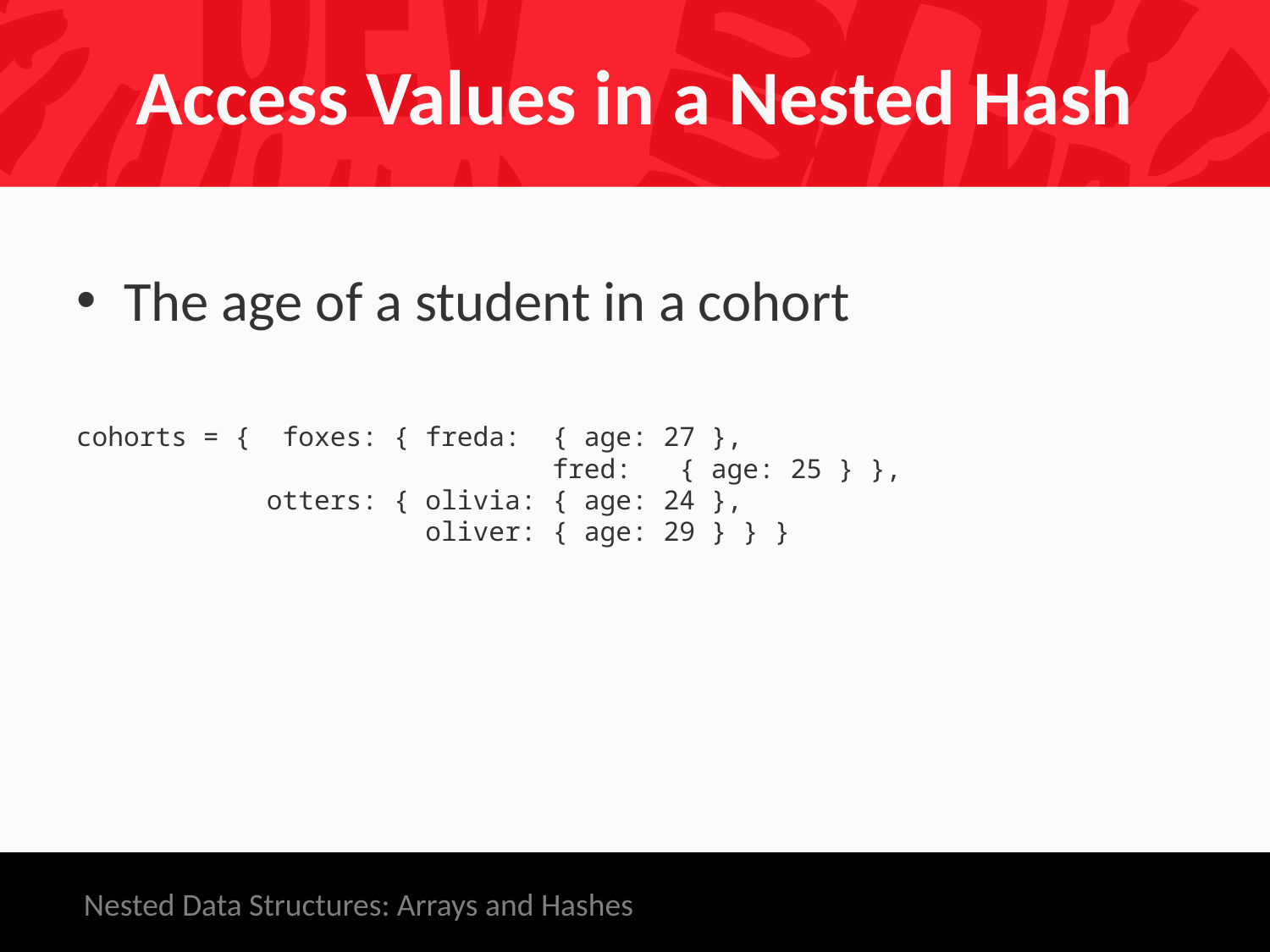

# Access Values in a Nested Hash
The age of a student in a cohort
cohorts = {  foxes: { freda:  { age: 27 },
		              fred:   { age: 25 } },
            otters: { olivia: { age: 24 },
                      oliver: { age: 29 } } }
Nested Data Structures: Arrays and Hashes